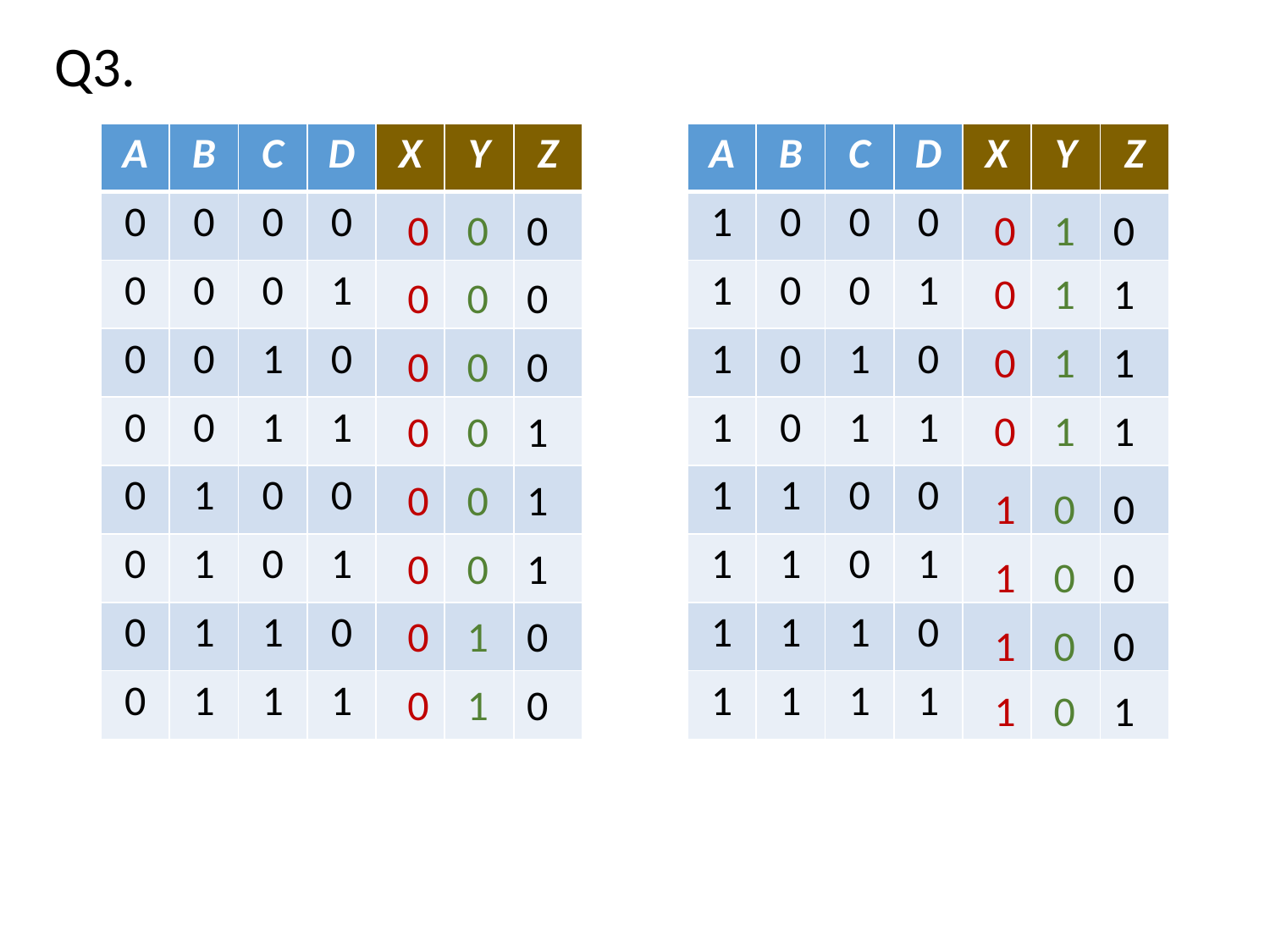

Q3.
| A | B | C | D | X | Y | Z |
| --- | --- | --- | --- | --- | --- | --- |
| 0 | 0 | 0 | 0 |  |  |  |
| 0 | 0 | 0 | 1 |  |  |  |
| 0 | 0 | 1 | 0 |  |  |  |
| 0 | 0 | 1 | 1 |  |  |  |
| 0 | 1 | 0 | 0 |  |  |  |
| 0 | 1 | 0 | 1 |  |  |  |
| 0 | 1 | 1 | 0 |  |  |  |
| 0 | 1 | 1 | 1 |  |  |  |
| A | B | C | D | X | Y | Z |
| --- | --- | --- | --- | --- | --- | --- |
| 1 | 0 | 0 | 0 |  |  |  |
| 1 | 0 | 0 | 1 |  |  |  |
| 1 | 0 | 1 | 0 |  |  |  |
| 1 | 0 | 1 | 1 |  |  |  |
| 1 | 1 | 0 | 0 |  |  |  |
| 1 | 1 | 0 | 1 |  |  |  |
| 1 | 1 | 1 | 0 |  |  |  |
| 1 | 1 | 1 | 1 |  |  |  |
0    0    0
0    0    0
0    0    0
0    1    0
0    1    1
0    1    1
0    1    1
0    0    1
0    0    1
0    0    1
1    0    0
1    0    0
1    0    0
0    1    0
0    1    0
1    0    1